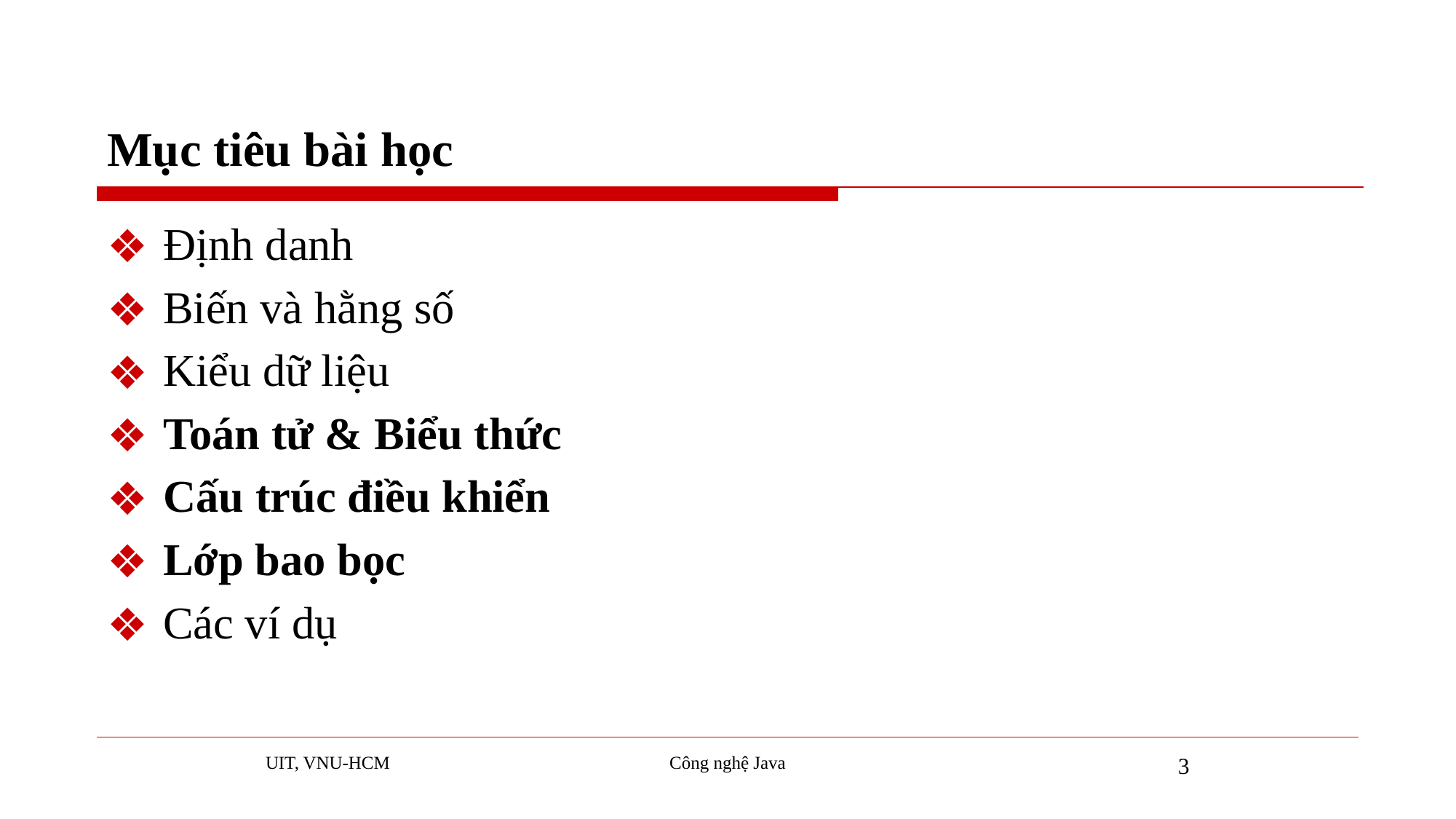

# Mục tiêu bài học
Định danh
Biến và hằng số
Kiểu dữ liệu
Toán tử & Biểu thức
Cấu trúc điều khiển
Lớp bao bọc
Các ví dụ

UIT, VNU-HCM
Công nghệ Java
3